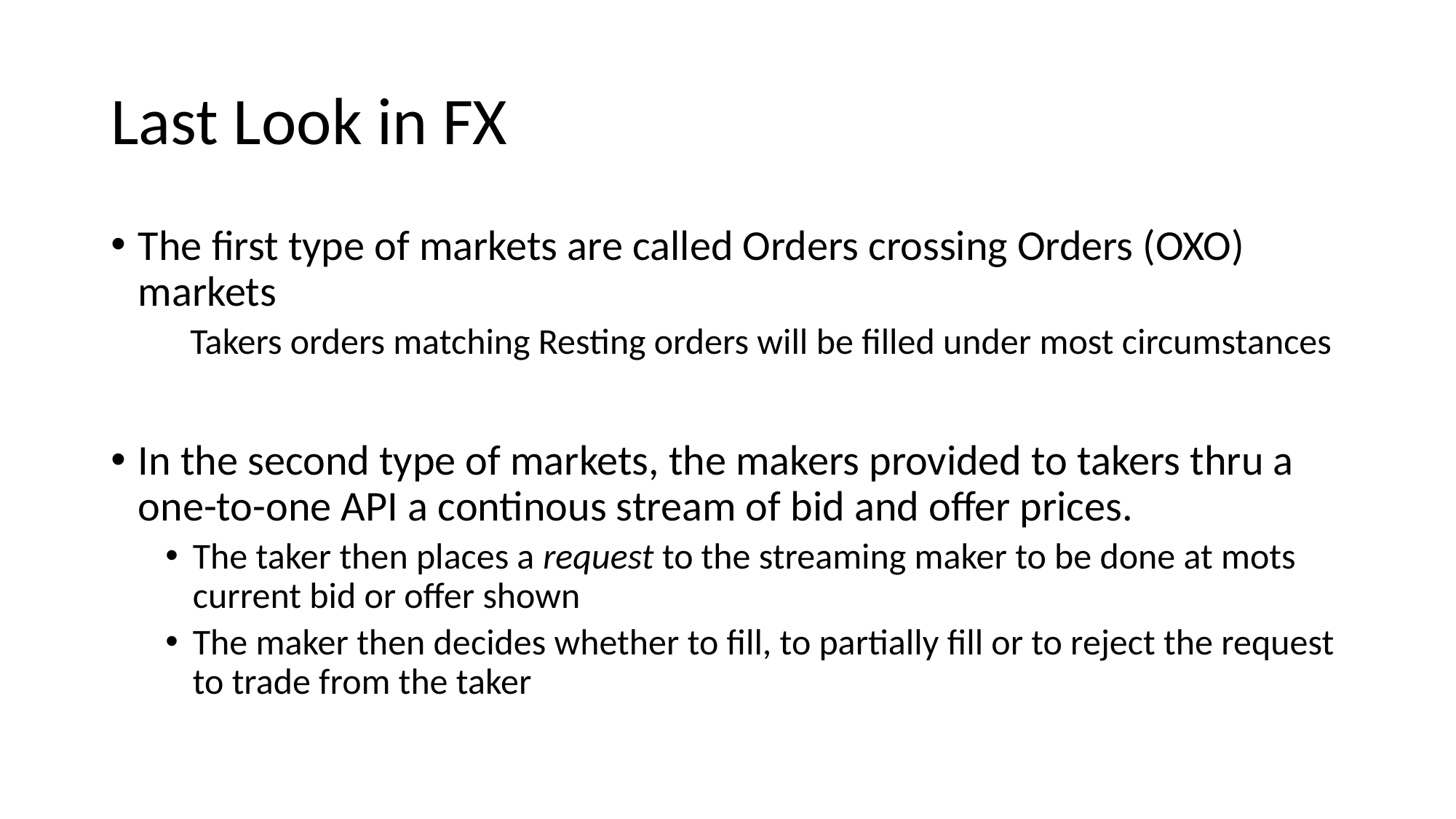

# Last Look in FX
The first type of markets are called Orders crossing Orders (OXO) markets
   Takers orders matching Resting orders will be filled under most circumstances

In the second type of markets, the makers provided to takers thru a one-to-one API a continous stream of bid and offer prices.
The taker then places a request to the streaming maker to be done at mots current bid or offer shown
The maker then decides whether to fill, to partially fill or to reject the request to trade from the taker